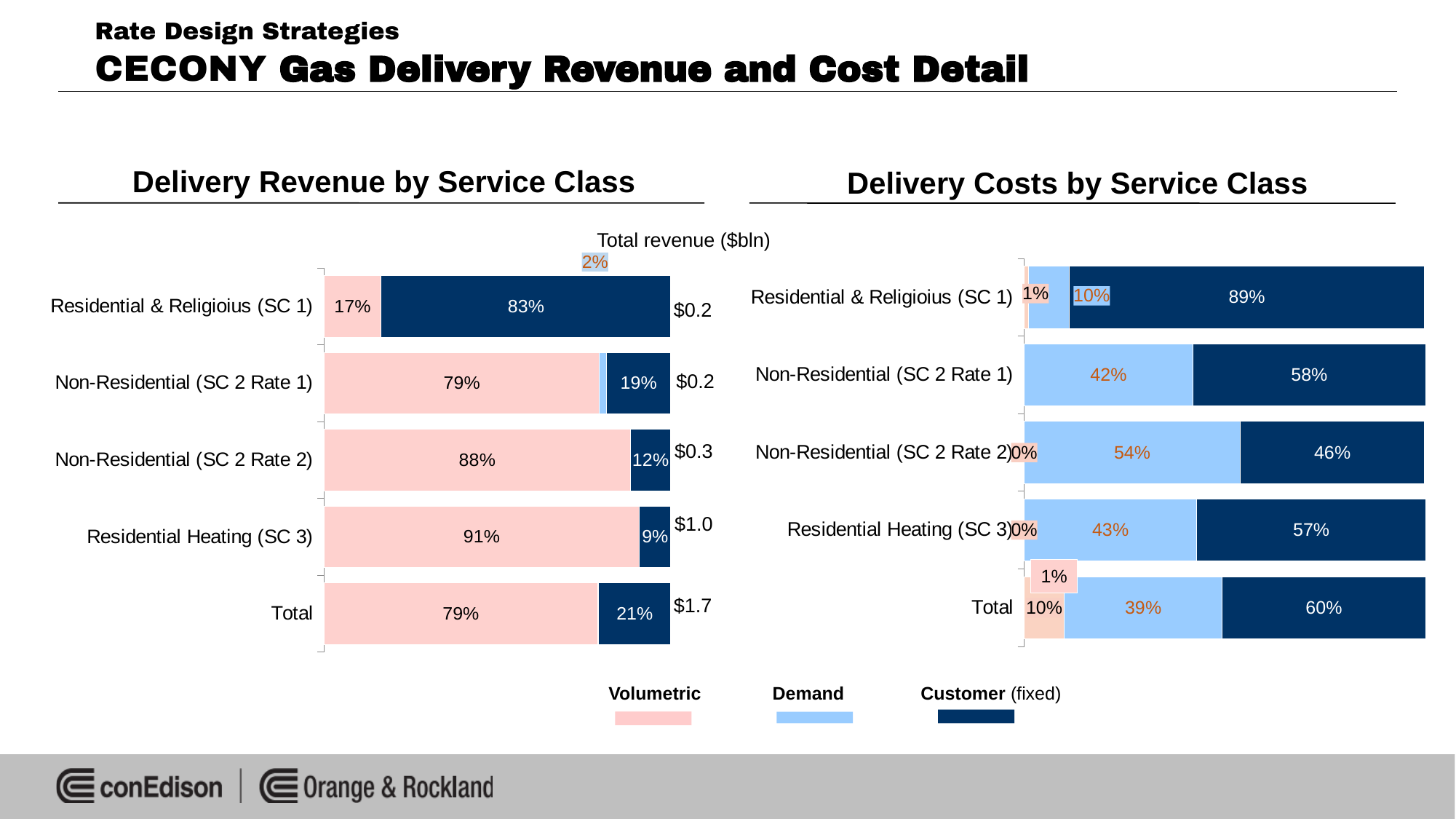

# Rate Design Strategies CECONY Gas Delivery Revenue and Cost Detail
Delivery Revenue by Service Class
Delivery Costs by Service Class
Total revenue ($bln)

### Chart

| Category | Volumetric | Demand | Customer (fixed) |
|---|---|---|---|
| Residential & Religioius (SC 1) | 0.01 | 0.1015729779067032 | 0.8855836752165553 |
| Non-Residential (SC 2 Rate 1) | 0.0 | 0.42 | 0.5814838447921276 |
| Non-Residential (SC 2 Rate 2) | 0.0 | 0.5381401929653838 | 0.4582513130895689 |
| Residential Heating (SC 3) | 0.0 | 0.43 | 0.5725740518440311 |
| Total | 0.1 | 0.39234490474870043 | 0.6026028549320472 |

### Chart

| Category | Volumetric | Demand | Customer (fixed) |
|---|---|---|---|
| Residential & Religioius (SC 1) | 0.1653 | 0.0 | 0.8347 |
| Non-Residential (SC 2 Rate 1) | 0.7947 | 0.02 | 0.19 |
| Non-Residential (SC 2 Rate 2) | 0.8831 | 0.0 | 0.1169 |
| Residential Heating (SC 3) | 0.9091 | 0.0 | 0.0909 |
| Total | 0.79 | 0.002 | 0.2131 |
$0.2
$0.2

$0.3

$1.0

$1.7
   Volumetric              Demand               Customer (fixed)